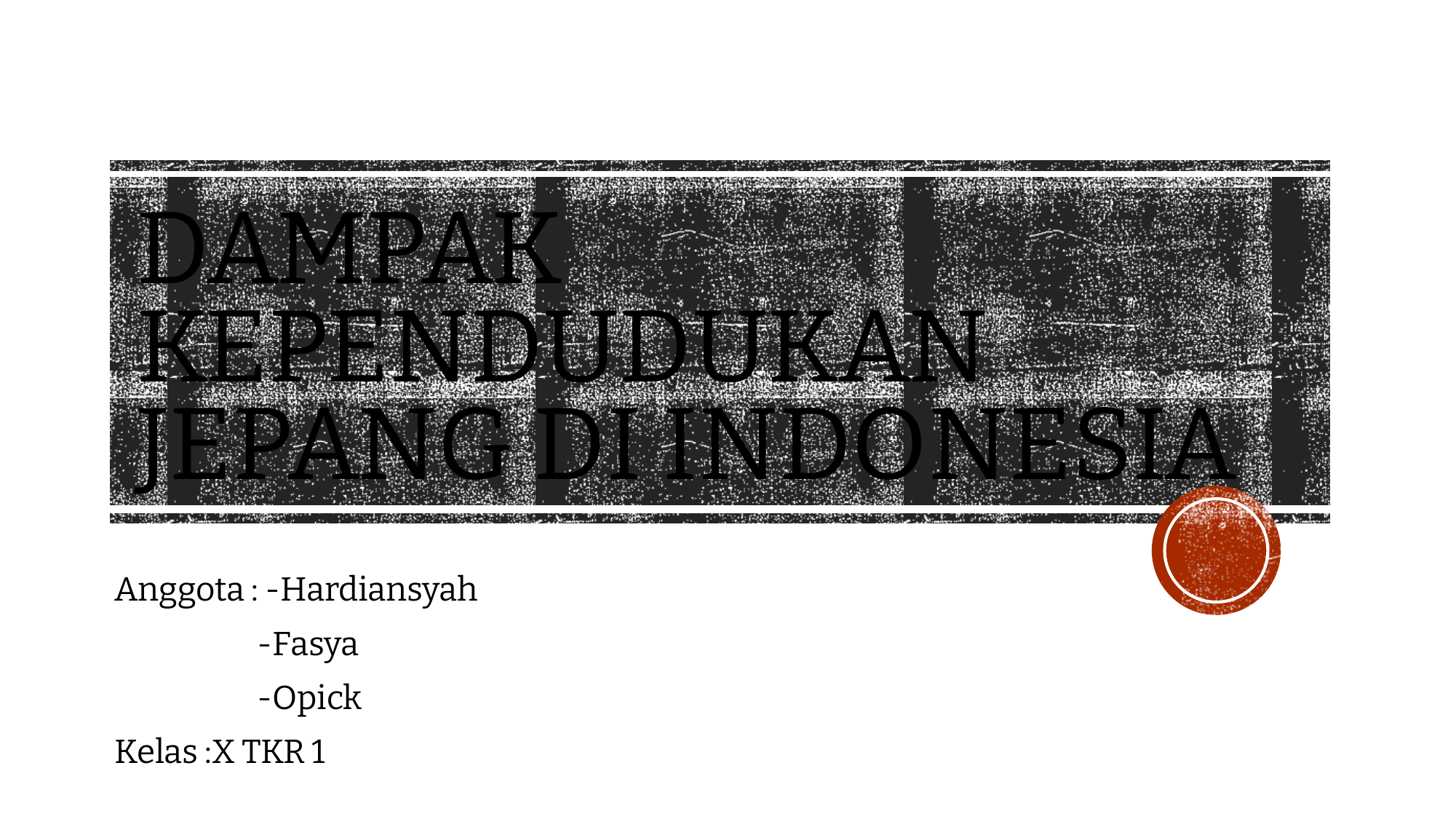

# Dampak kependudukan jepang di indonesia

Anggota : -Hardiansyah
	     -Fasya
	     -Opick
Kelas :X TKR 1